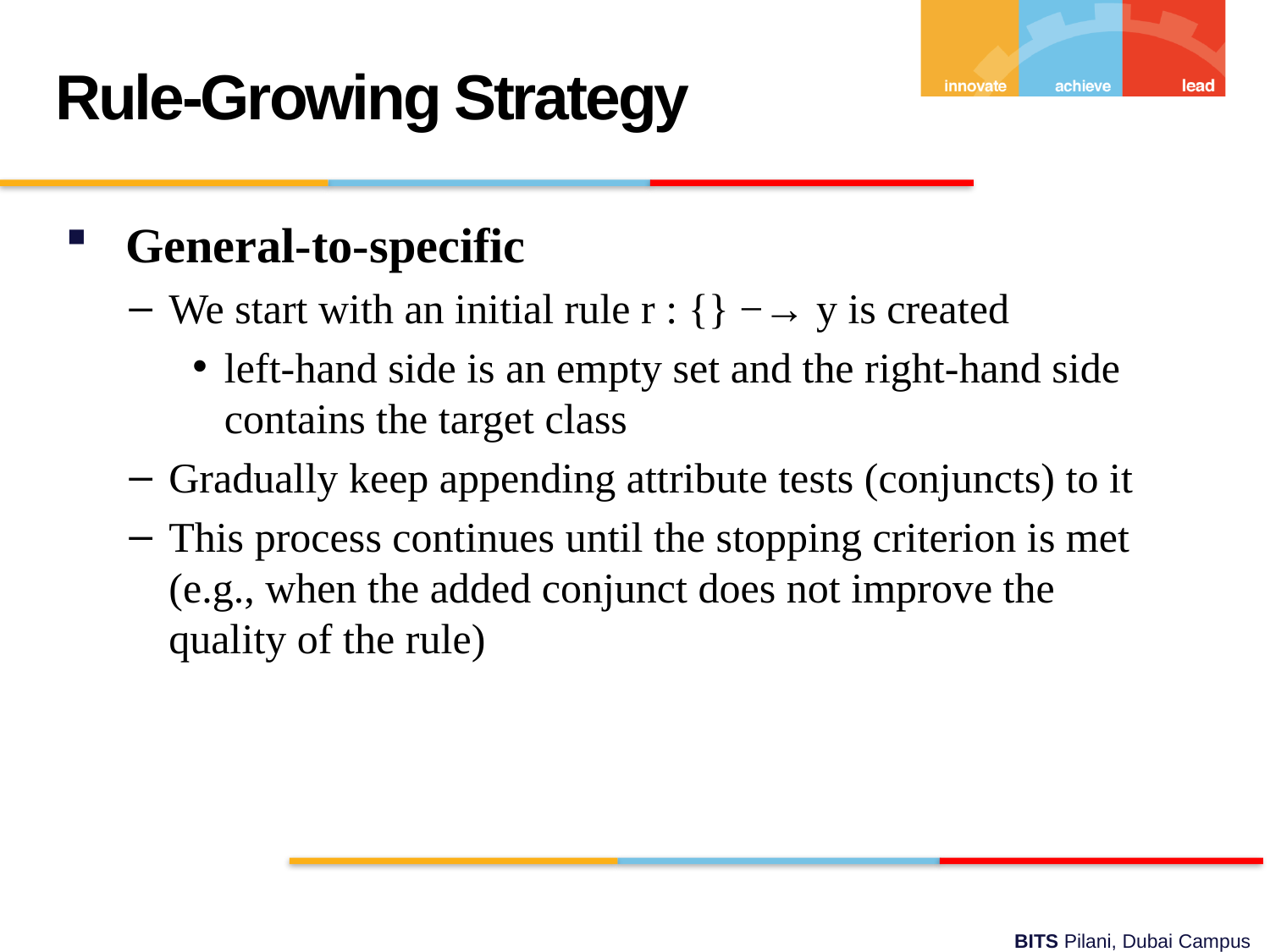

Rule-Growing Strategy
 General-to-specific
We start with an initial rule r : {} −→ y is created
left-hand side is an empty set and the right-hand side contains the target class
Gradually keep appending attribute tests (conjuncts) to it
This process continues until the stopping criterion is met (e.g., when the added conjunct does not improve the quality of the rule)